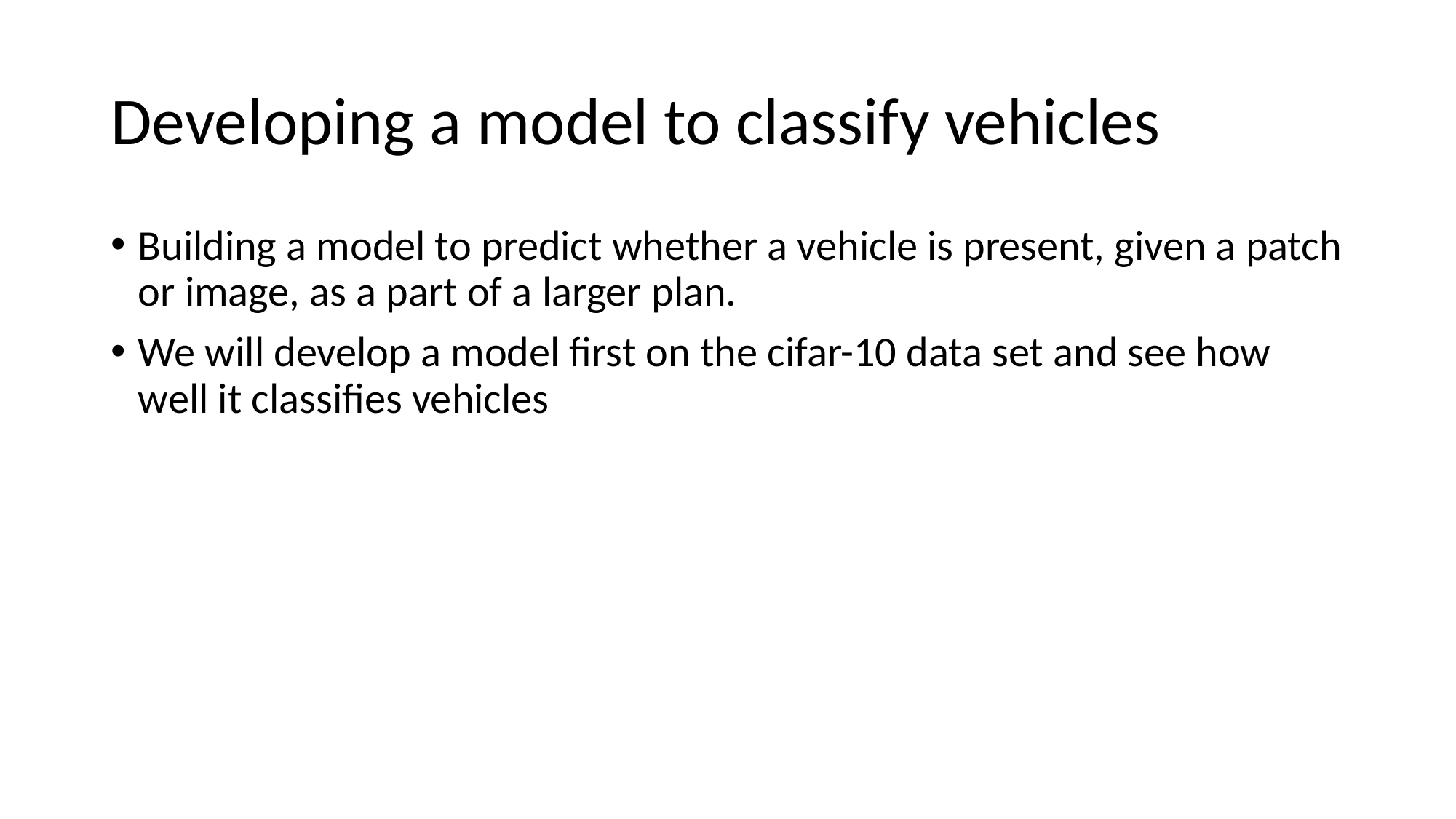

# Developing a model to classify vehicles
Building a model to predict whether a vehicle is present, given a patch or image, as a part of a larger plan.
We will develop a model first on the cifar-10 data set and see how well it classifies vehicles